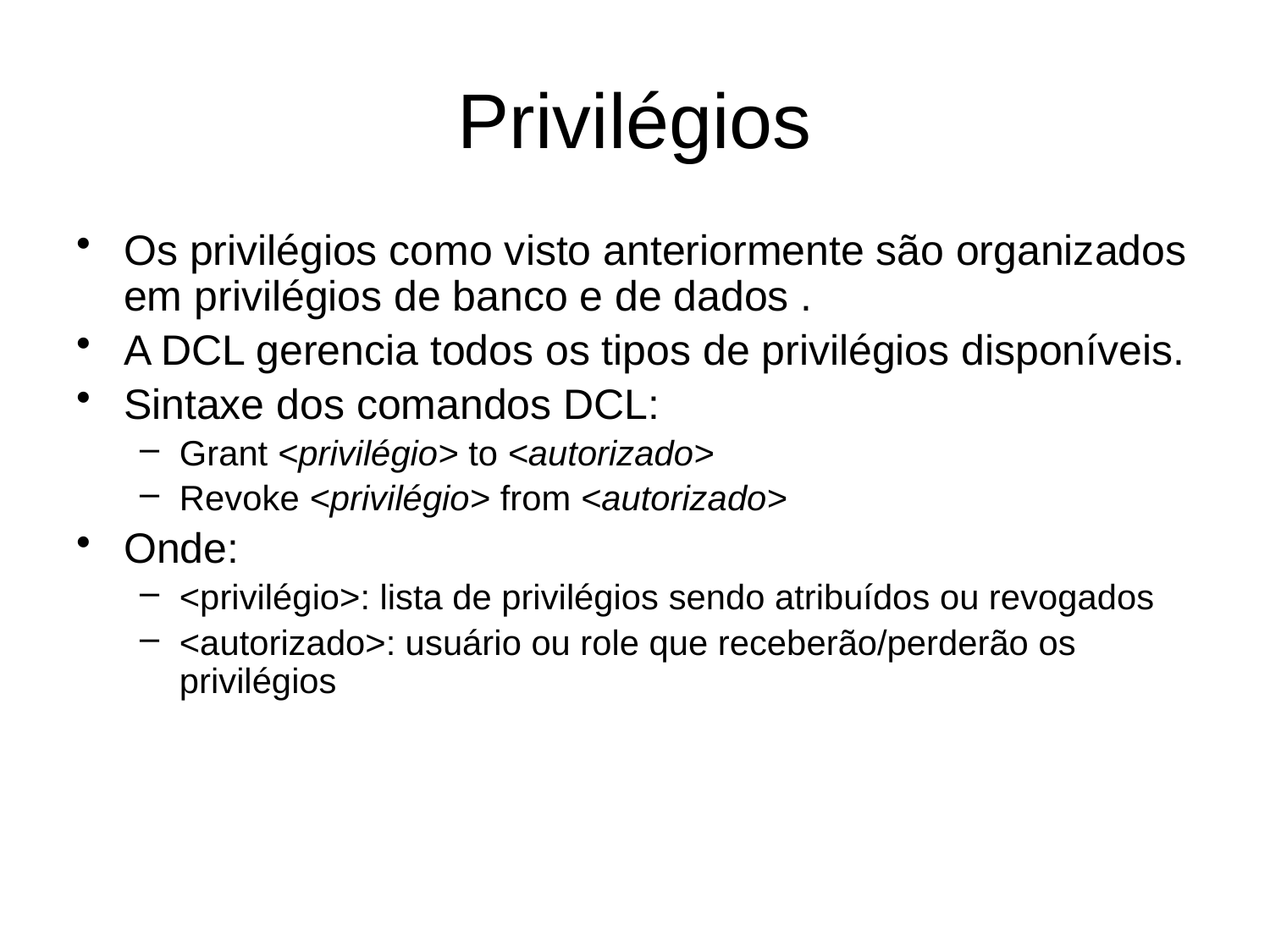

# Privilégios
Os privilégios como visto anteriormente são organizados em privilégios de banco e de dados .
A DCL gerencia todos os tipos de privilégios disponíveis.
Sintaxe dos comandos DCL:
Grant <privilégio> to <autorizado>
Revoke <privilégio> from <autorizado>
Onde:
<privilégio>: lista de privilégios sendo atribuídos ou revogados
<autorizado>: usuário ou role que receberão/perderão os privilégios